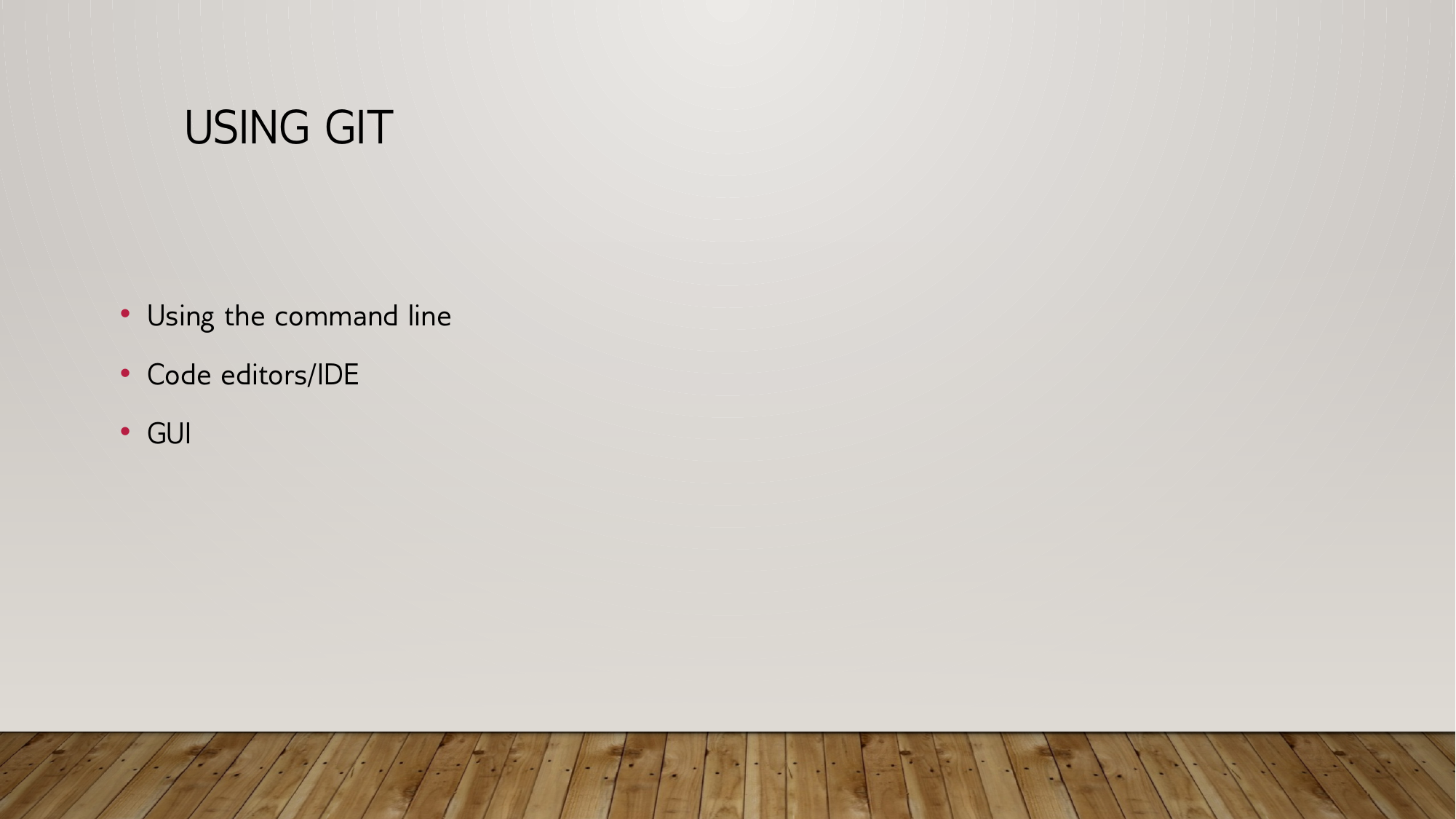

# Using GIT
Using the command line
Code editors/IDE
GUI